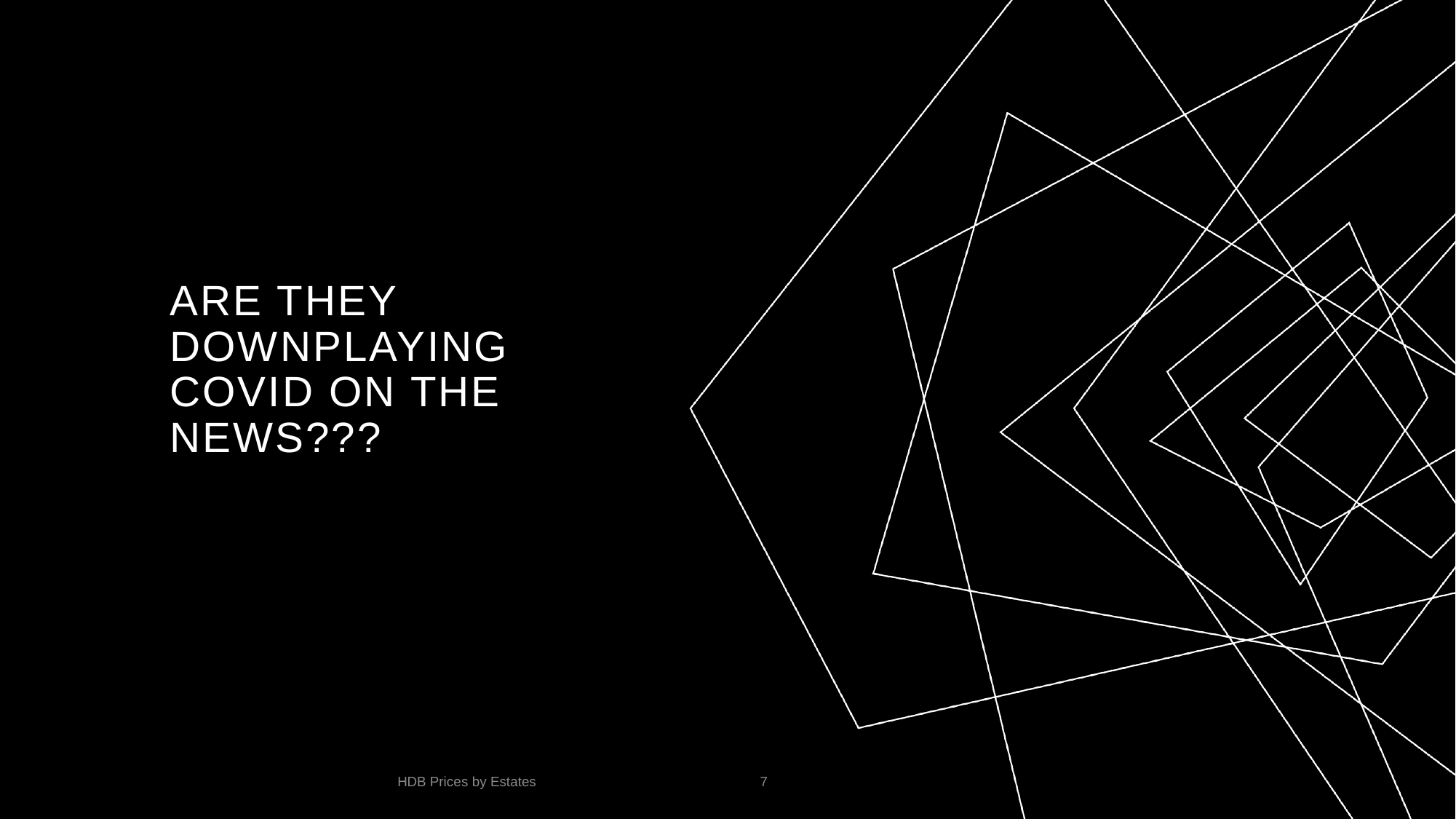

# Are they downplaying covid on the news???
HDB Prices by Estates
7